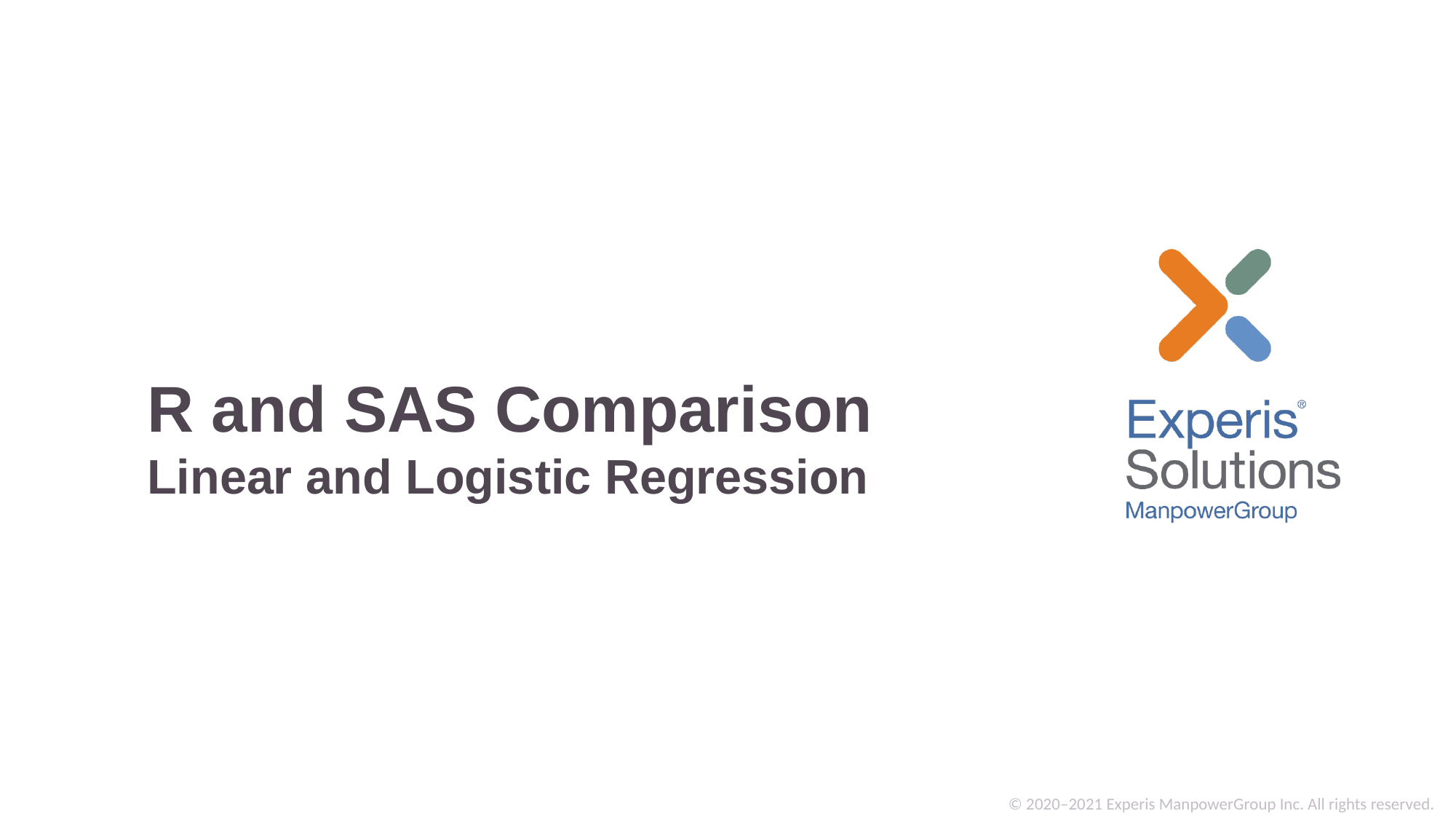

# R and SAS Comparison Linear and Logistic Regression